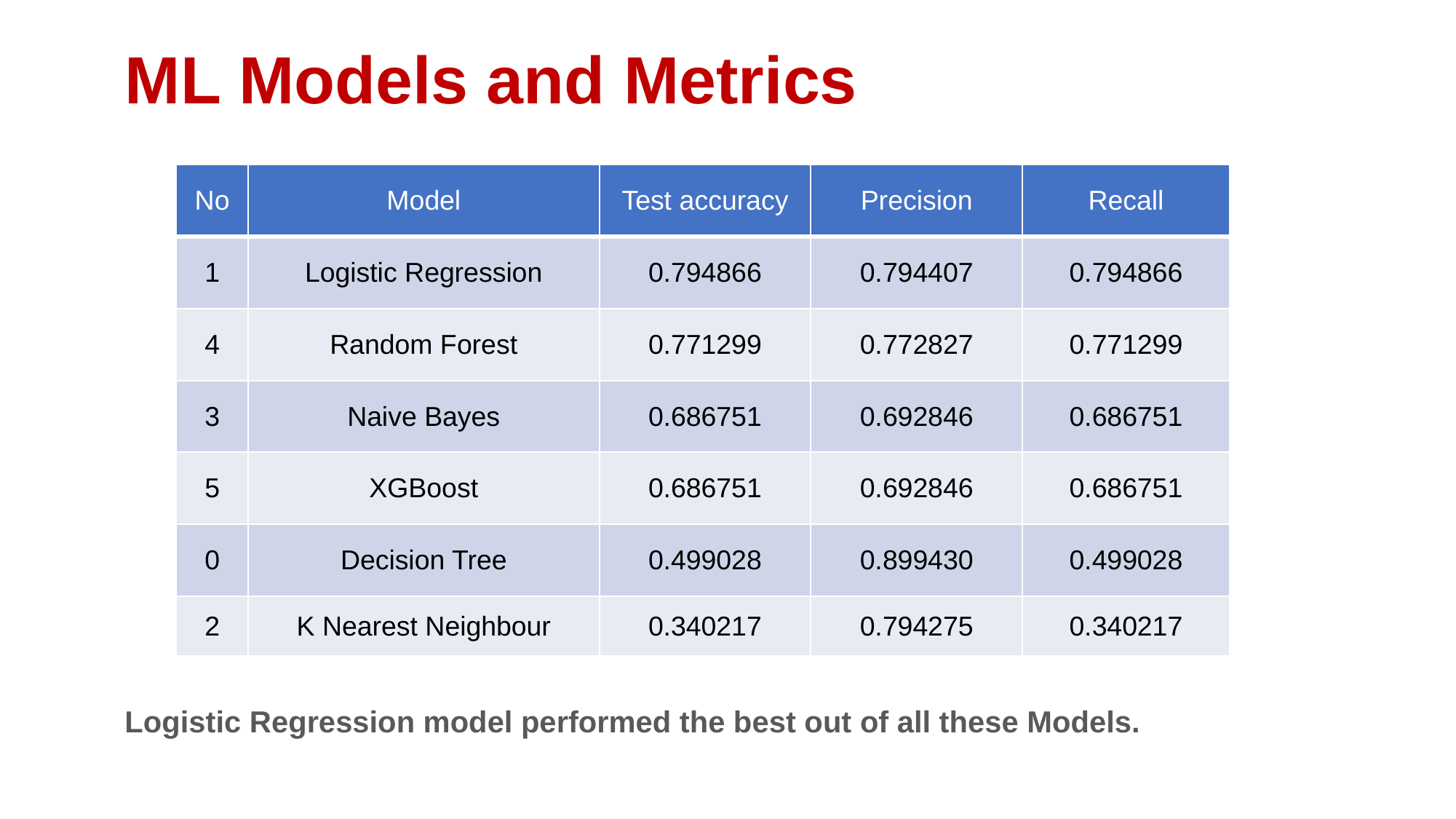

ML Models and Metrics
| No | Model | Test accuracy | Precision | Recall |
| --- | --- | --- | --- | --- |
| 1 | Logistic Regression | 0.794866 | 0.794407 | 0.794866 |
| 4 | Random Forest | 0.771299 | 0.772827 | 0.771299 |
| 3 | Naive Bayes | 0.686751 | 0.692846 | 0.686751 |
| 5 | XGBoost | 0.686751 | 0.692846 | 0.686751 |
| 0 | Decision Tree | 0.499028 | 0.899430 | 0.499028 |
| 2 | K Nearest Neighbour | 0.340217 | 0.794275 | 0.340217 |
Logistic Regression model performed the best out of all these Models.